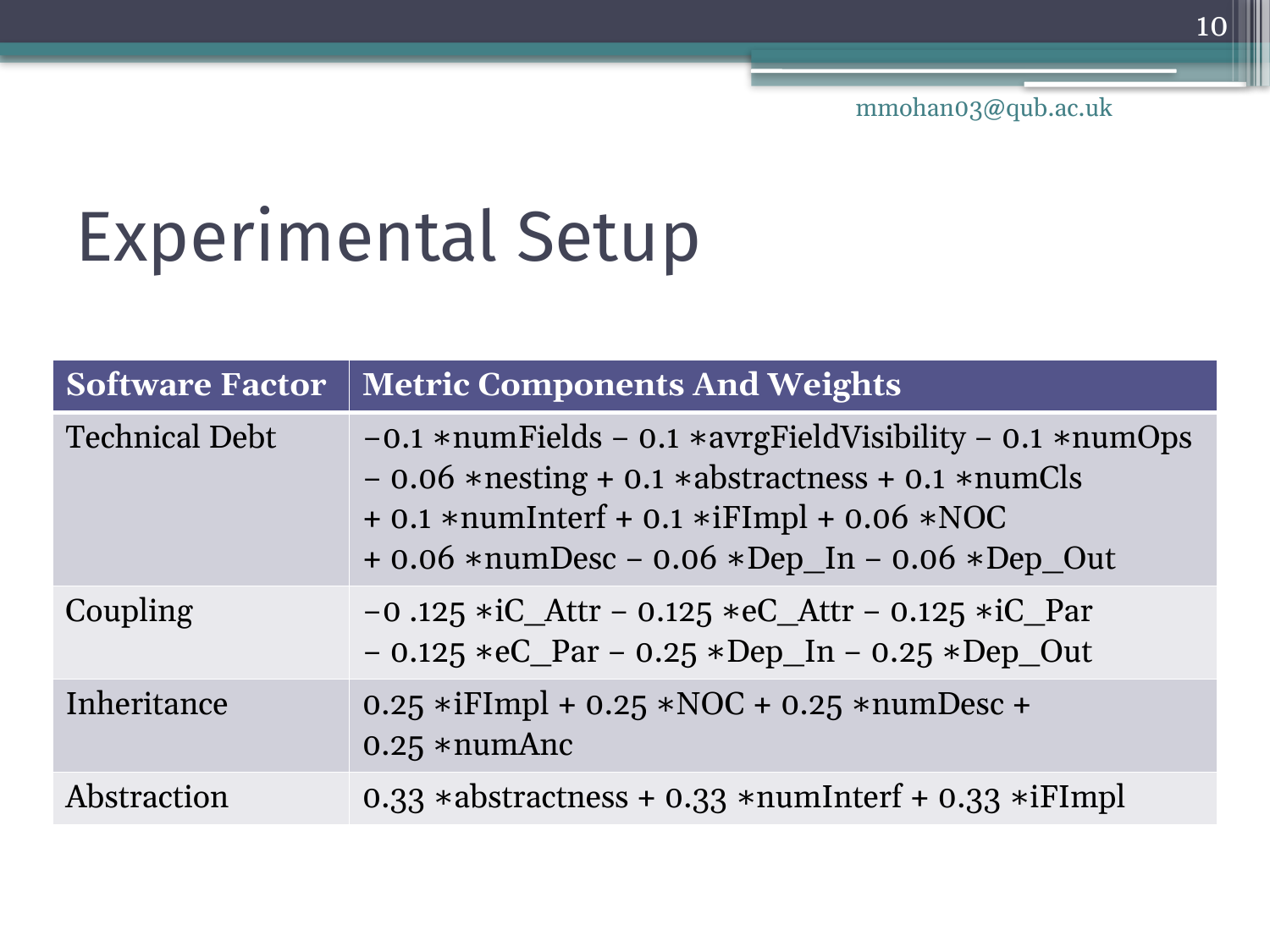

10
mmohan03@qub.ac.uk
# Experimental Setup
| Software Factor | Metric Components And Weights |
| --- | --- |
| Technical Debt | −0.1 ∗numFields − 0.1 ∗avrgFieldVisibility − 0.1 ∗numOps − 0.06 ∗nesting + 0.1 ∗abstractness + 0.1 ∗numCls + 0.1 ∗numInterf + 0.1 ∗iFImpl + 0.06 ∗NOC + 0.06 ∗numDesc − 0.06 ∗Dep\_In − 0.06 ∗Dep\_Out |
| Coupling | −0 .125 ∗iC\_Attr − 0.125 ∗eC\_Attr − 0.125 ∗iC\_Par − 0.125 ∗eC\_Par − 0.25 ∗Dep\_In − 0.25 ∗Dep\_Out |
| Inheritance | 0.25 ∗iFImpl + 0.25 ∗NOC + 0.25 ∗numDesc + 0.25 ∗numAnc |
| Abstraction | 0.33 ∗abstractness + 0.33 ∗numInterf + 0.33 ∗iFImpl |